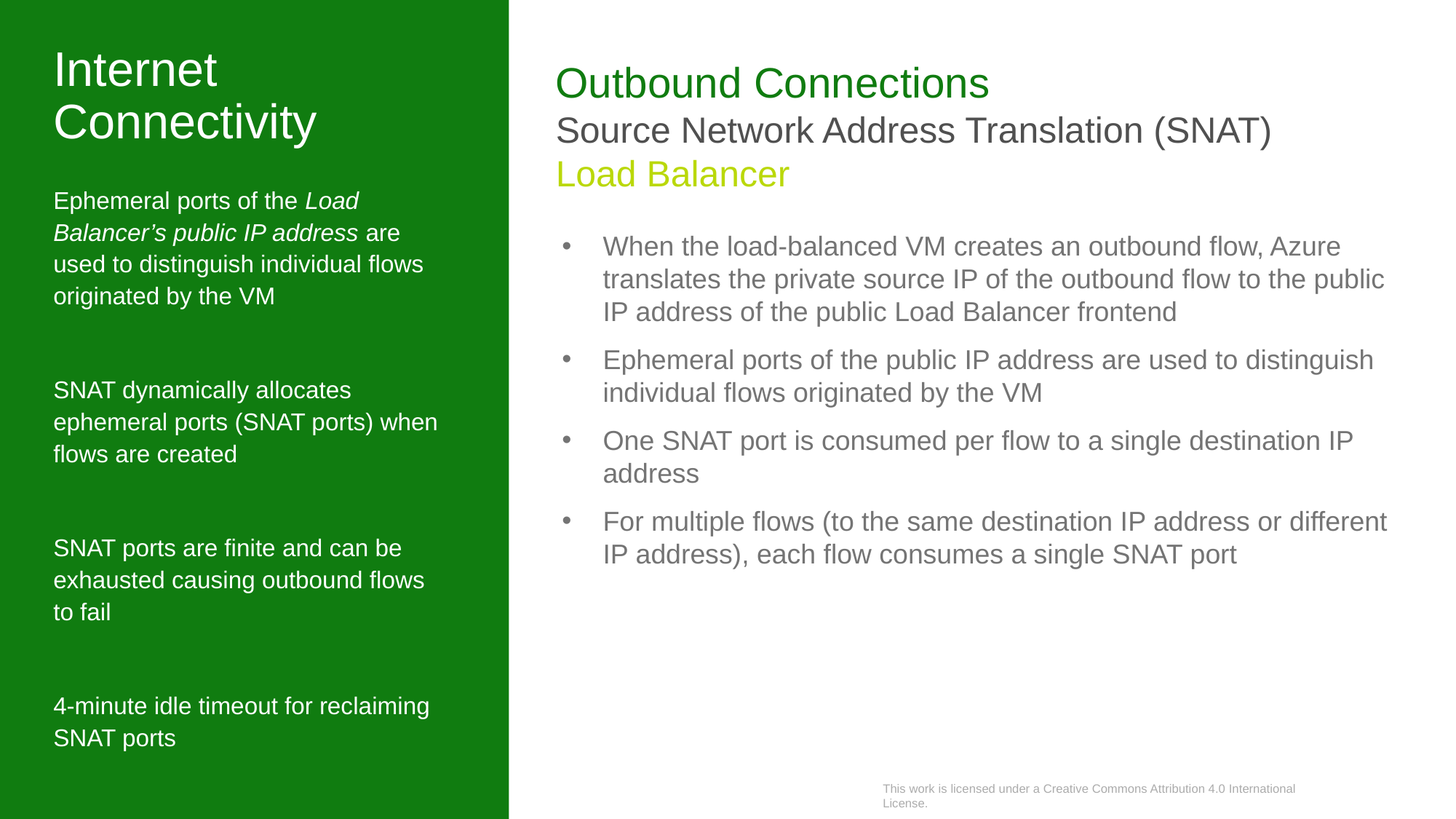

Outbound Connections
Source Network Address Translation (SNAT)
Load Balancer
# Internet Connectivity
Ephemeral ports of the Load Balancer’s public IP address are used to distinguish individual flows originated by the VM

SNAT dynamically allocates ephemeral ports (SNAT ports) when flows are created

SNAT ports are finite and can be exhausted causing outbound flows to fail

4-minute idle timeout for reclaiming SNAT ports
When the load-balanced VM creates an outbound flow, Azure translates the private source IP of the outbound flow to the public IP address of the public Load Balancer frontend
Ephemeral ports of the public IP address are used to distinguish individual flows originated by the VM
One SNAT port is consumed per flow to a single destination IP address
For multiple flows (to the same destination IP address or different IP address), each flow consumes a single SNAT port